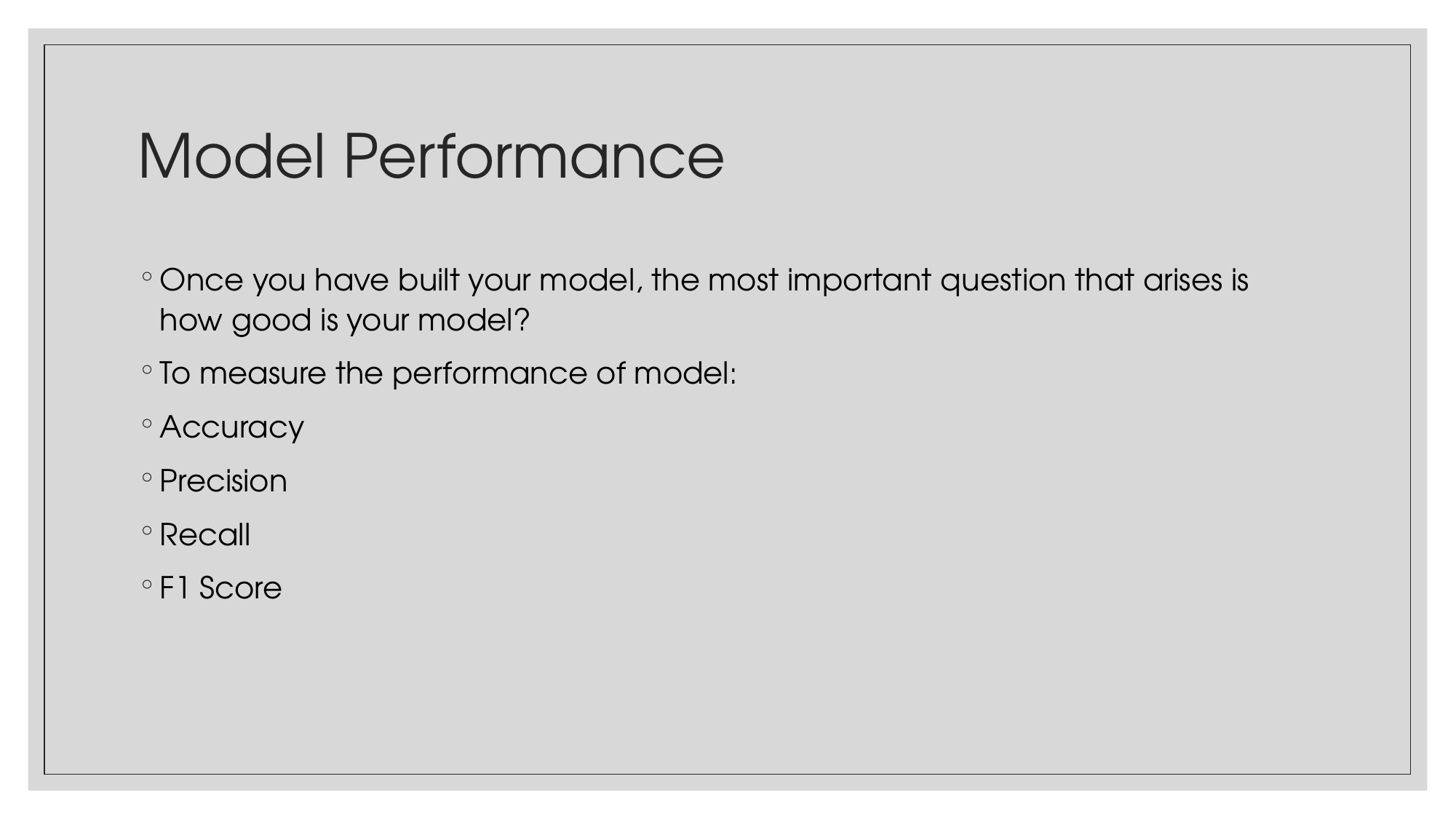

# Model Performance
Once you have built your model, the most important question that arises is how good is your model?
To measure the performance of model:
Accuracy
Precision
Recall
F1 Score